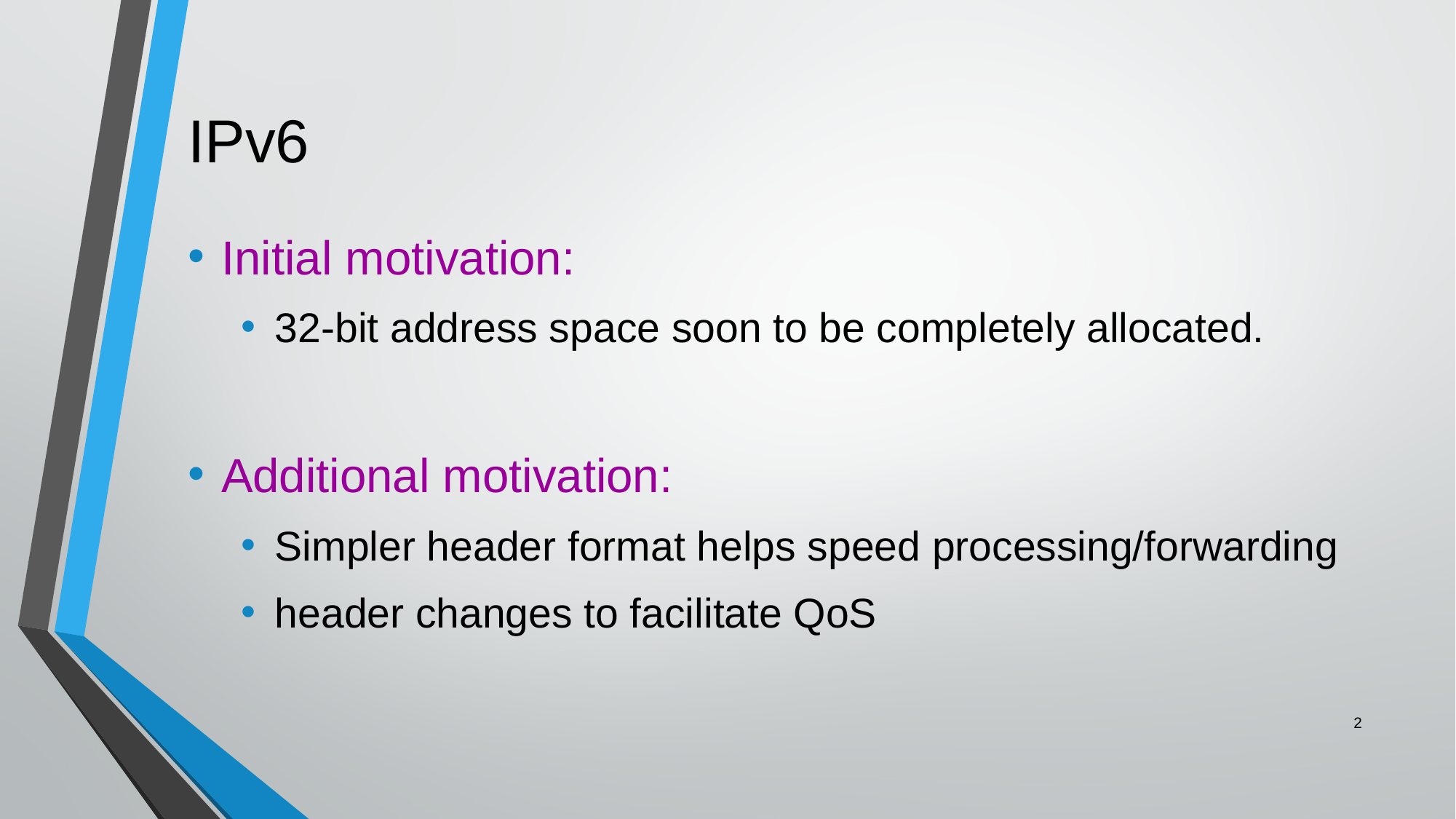

# IPv6
Initial motivation:
32-bit address space soon to be completely allocated.

Additional motivation:
Simpler header format helps speed processing/forwarding
header changes to facilitate QoS

2